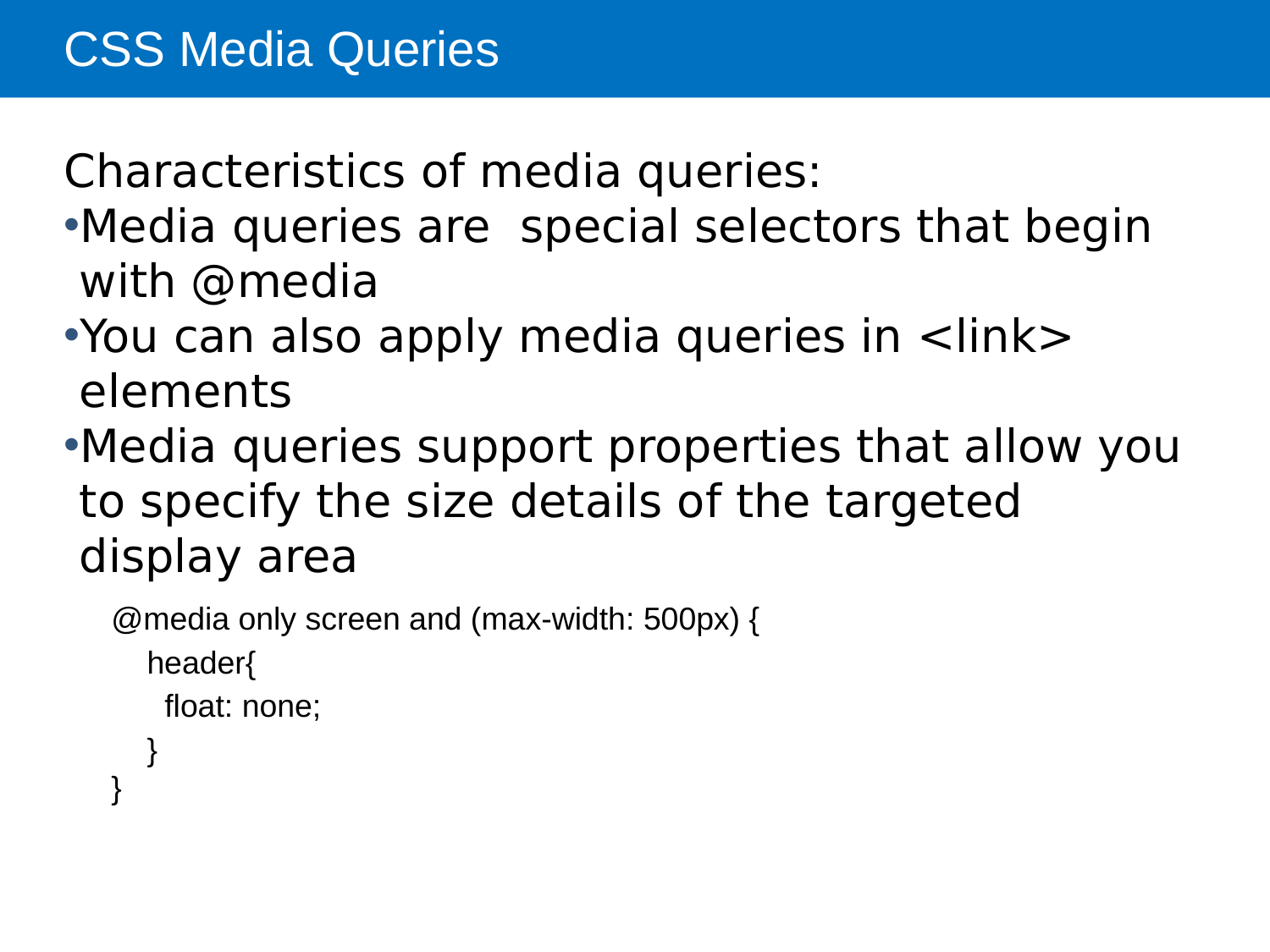

# CSS Media Queries
Characteristics of media queries:
Media queries are  special selectors that begin with @media
You can also apply media queries in <link> elements
Media queries support properties that allow you to specify the size details of the targeted display area

@media only screen and (max-width: 500px) {
    header{
      float: none;
    }
}